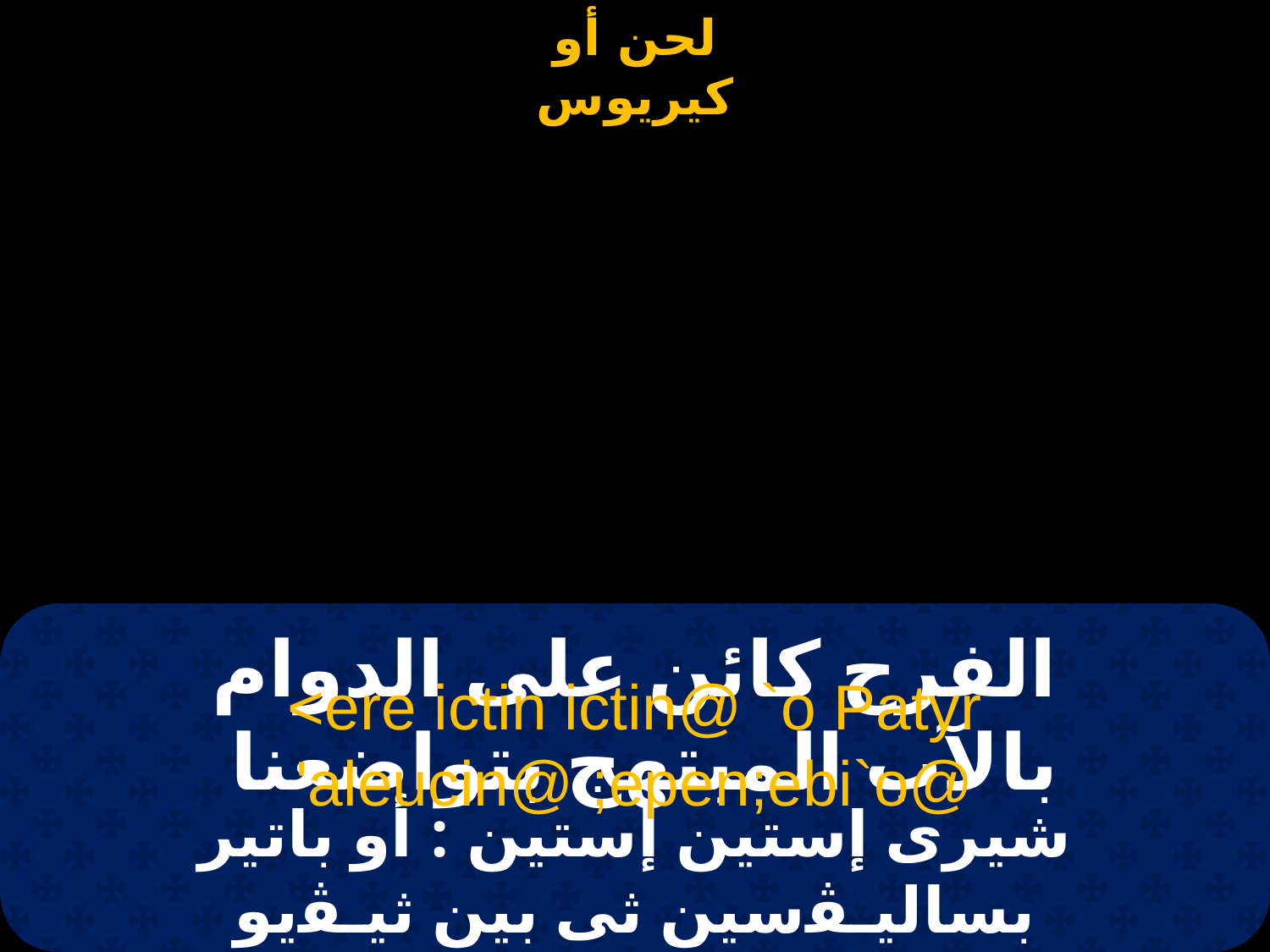

|  |  |  |
| --- | --- | --- |
# الفرح كائن على الدوام بالآب المبتهج بتواضعنا
<ere ictin ictin@ `o Patyr 'aleucin@ ;epen;ebi`o@
شيرى إستين إستين : أو باتير بساليـﭭسين ثى بين ثيـﭭيو